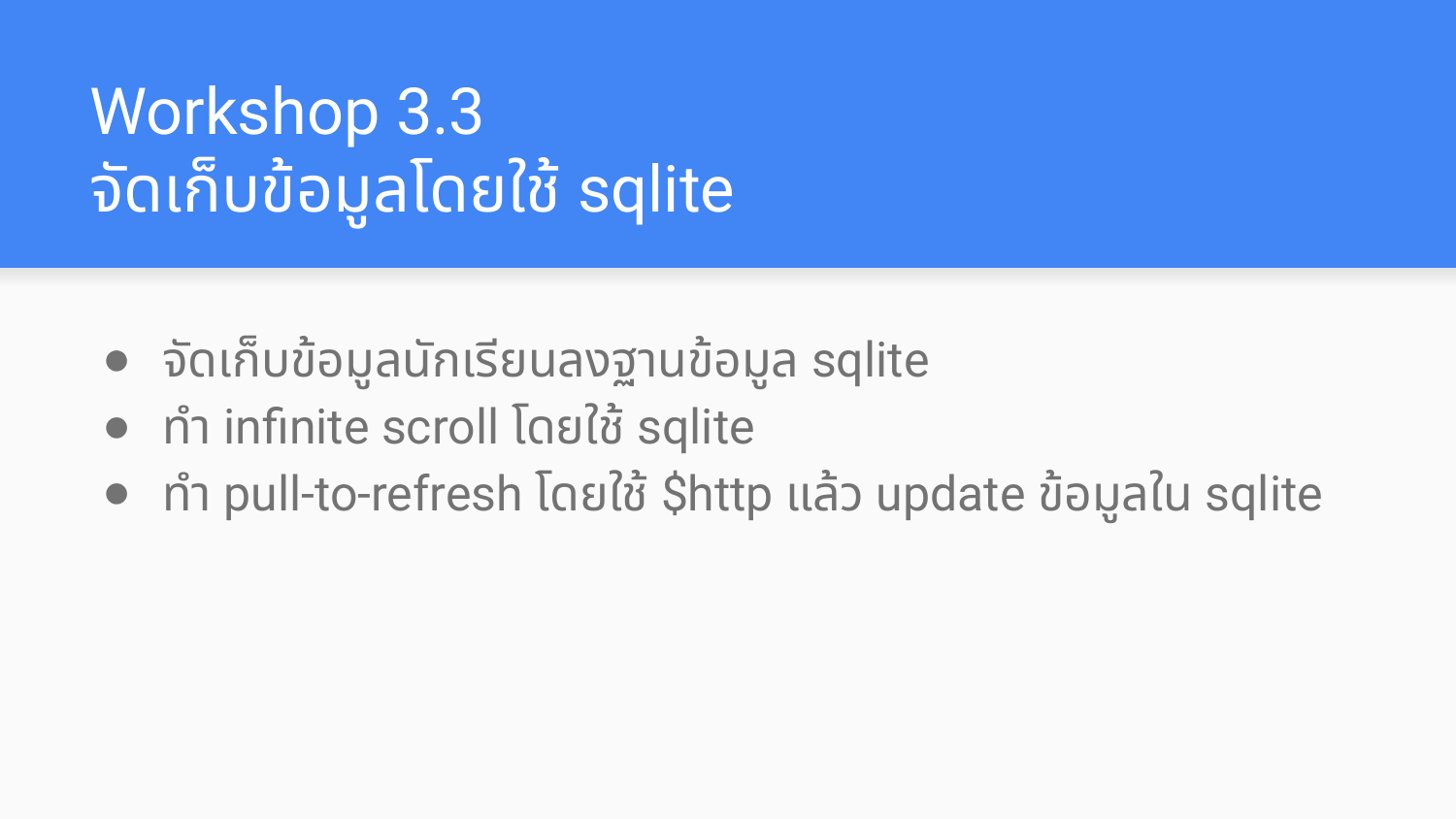

# Workshop 3.3
จัดเก็บข้อมูลโดยใช้ sqlite
จัดเก็บข้อมูลนักเรียนลงฐานข้อมูล sqlite
ทำ infinite scroll โดยใช้ sqlite
ทำ pull-to-refresh โดยใช้ $http แล้ว update ข้อมูลใน sqlite